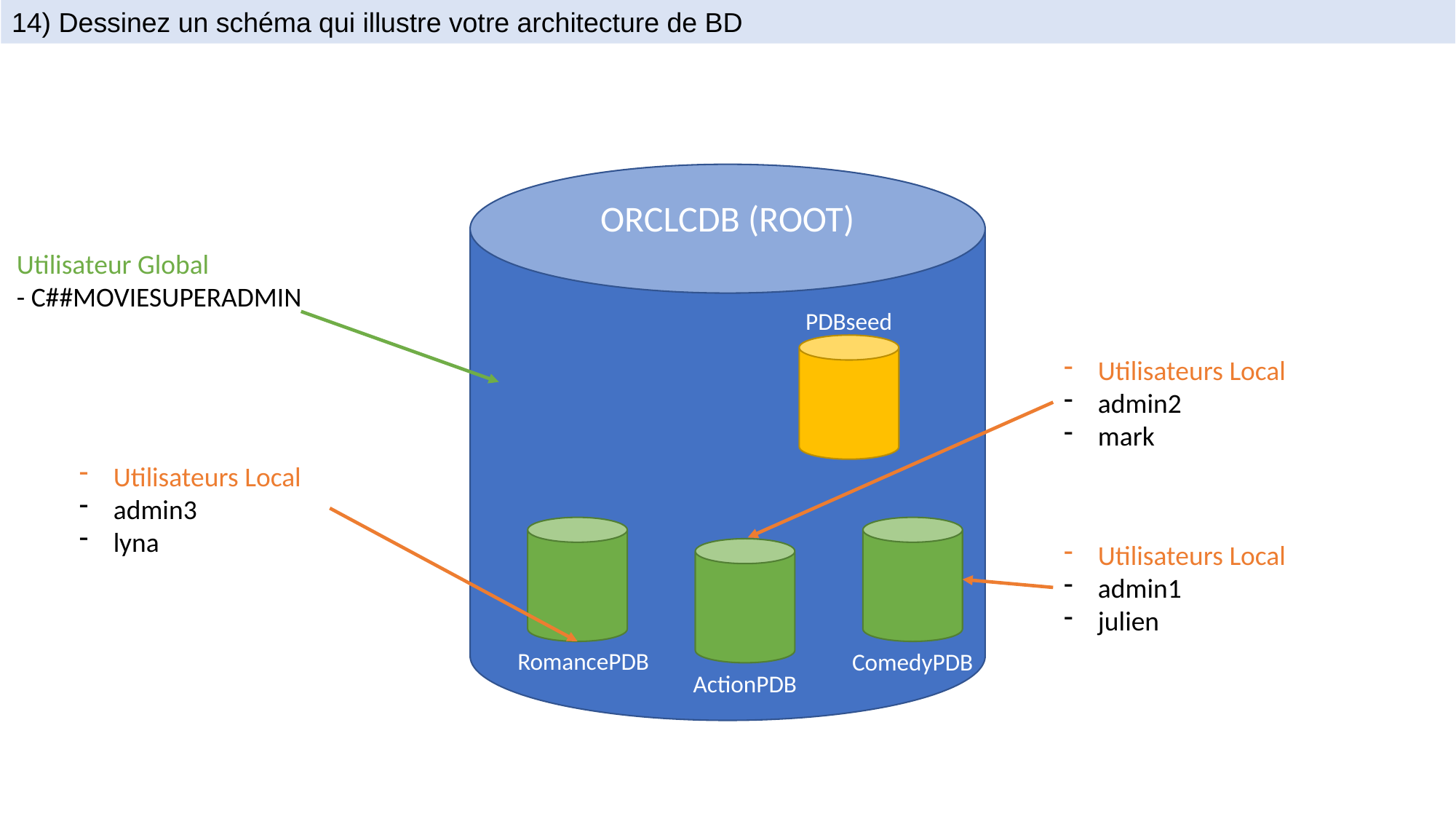

14) Dessinez un schéma qui illustre votre architecture de BD

ORCLCDB (ROOT)
Utilisateur Global
- C##MOVIESUPERADMIN
PDBseed

Utilisateurs Local
admin2
mark
Utilisateurs Local
admin3
lyna

Utilisateurs Local
admin1
julien

RomancePDB
ComedyPDB
ActionPDB